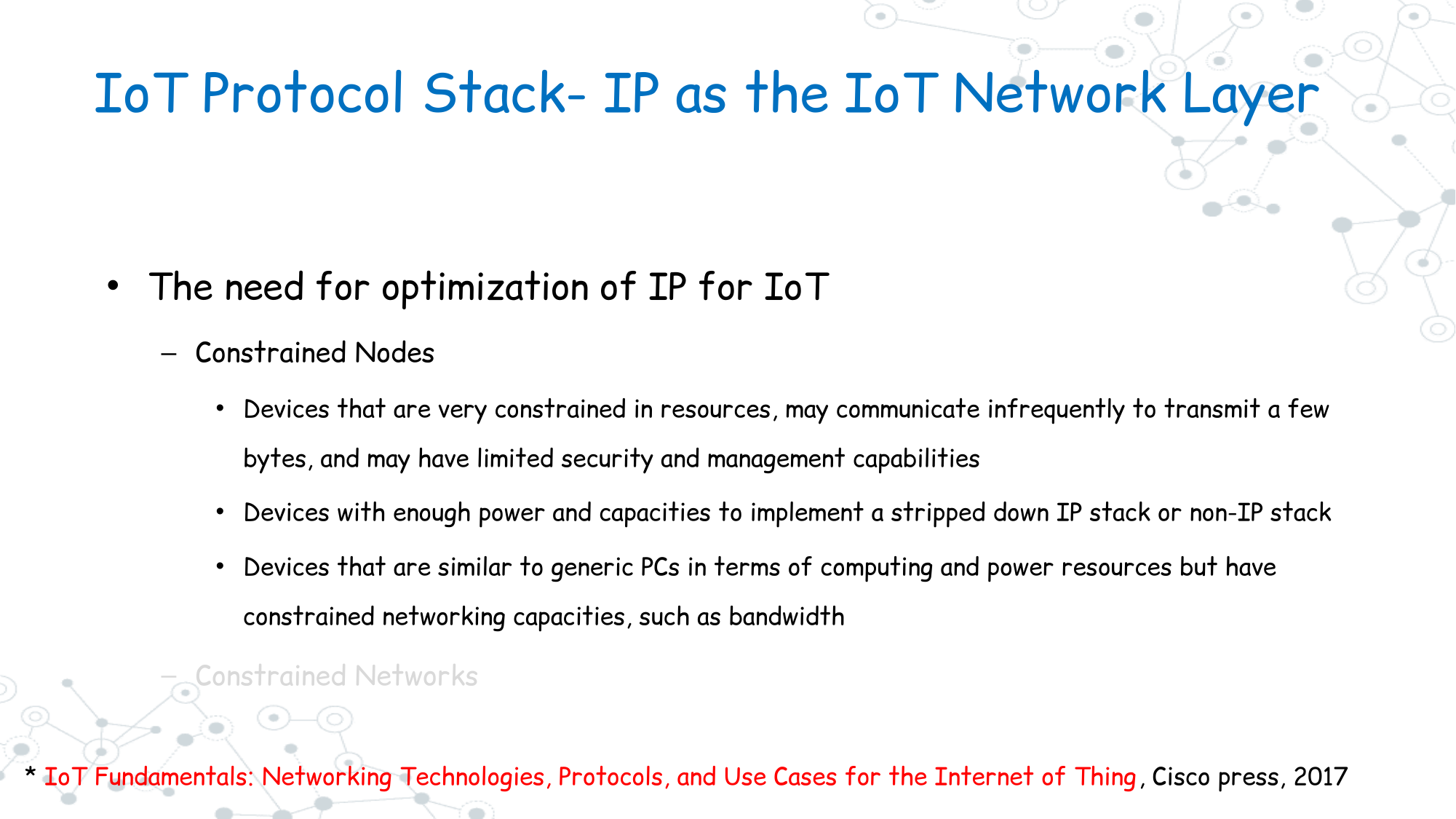

# IoT Protocol Stack- IP as the IoT Network Layer
The need for optimization of IP for IoT
Constrained Nodes
Devices that are very constrained in resources, may communicate infrequently to transmit a few bytes, and may have limited security and management capabilities
Devices with enough power and capacities to implement a stripped down IP stack or non-IP stack
Devices that are similar to generic PCs in terms of computing and power resources but have constrained networking capacities, such as bandwidth
Constrained Networks
* IoT Fundamentals: Networking Technologies, Protocols, and Use Cases for the Internet of Thing, Cisco press, 2017